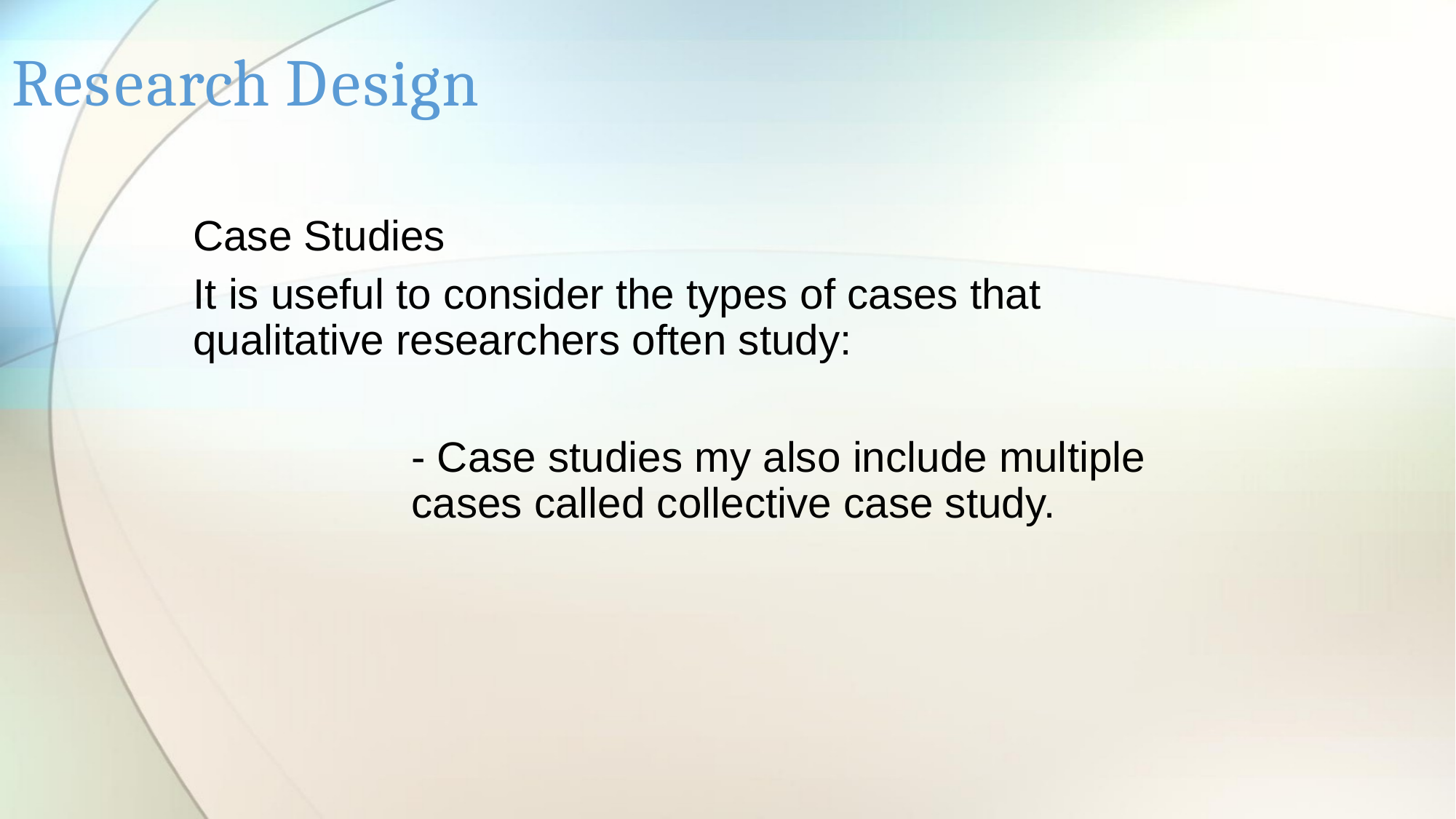

# Research Design
Case Studies
It is useful to consider the types of cases that qualitative researchers often study:

		- Case studies my also include multiple 			cases called collective case study.